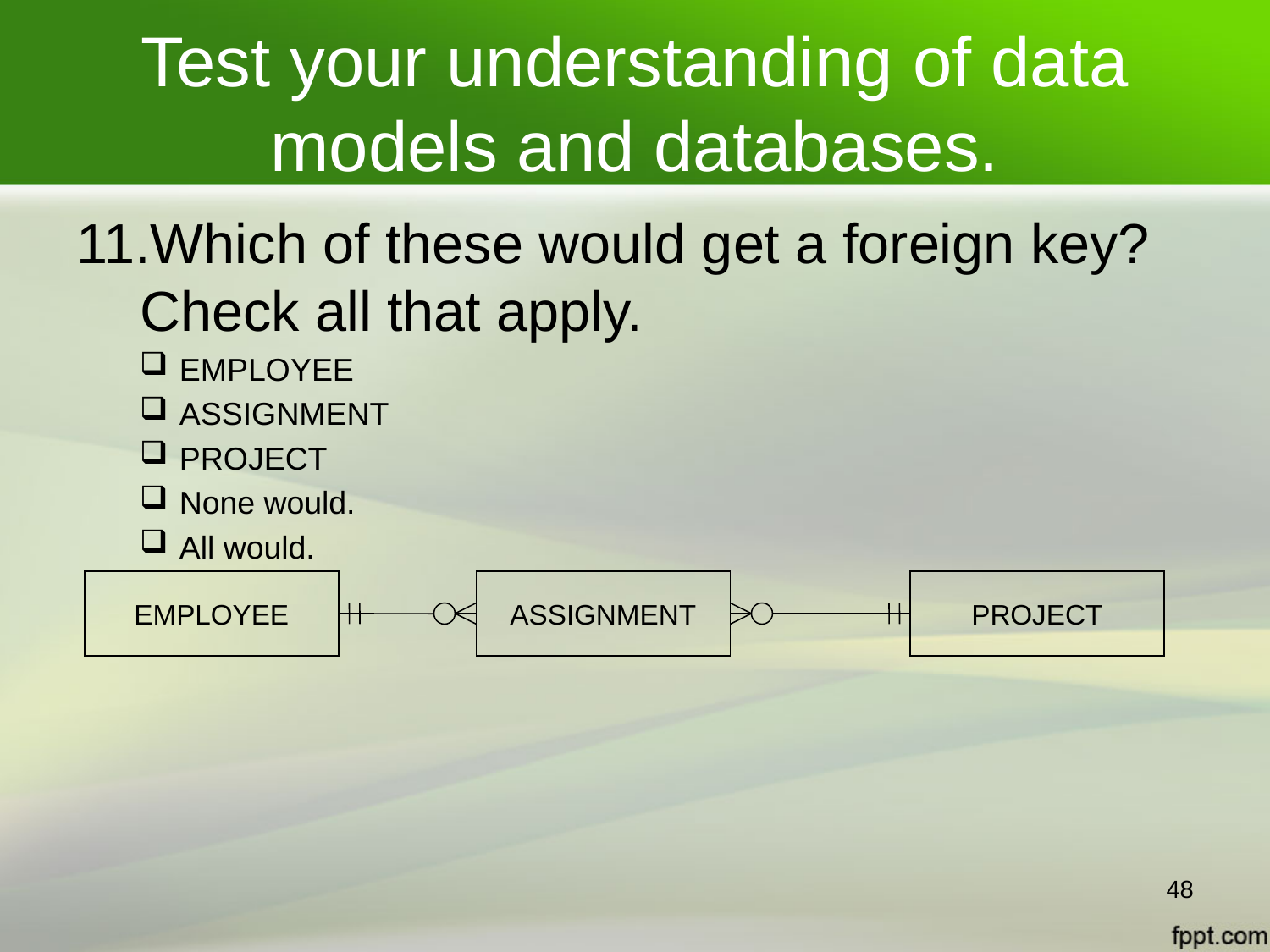

# Test your understanding of data models and databases.
Which of these would get a foreign key? Check all that apply.
EMPLOYEE
ASSIGNMENT
PROJECT
None would.
All would.

EMPLOYEE
ASSIGNMENT
PROJECT

48